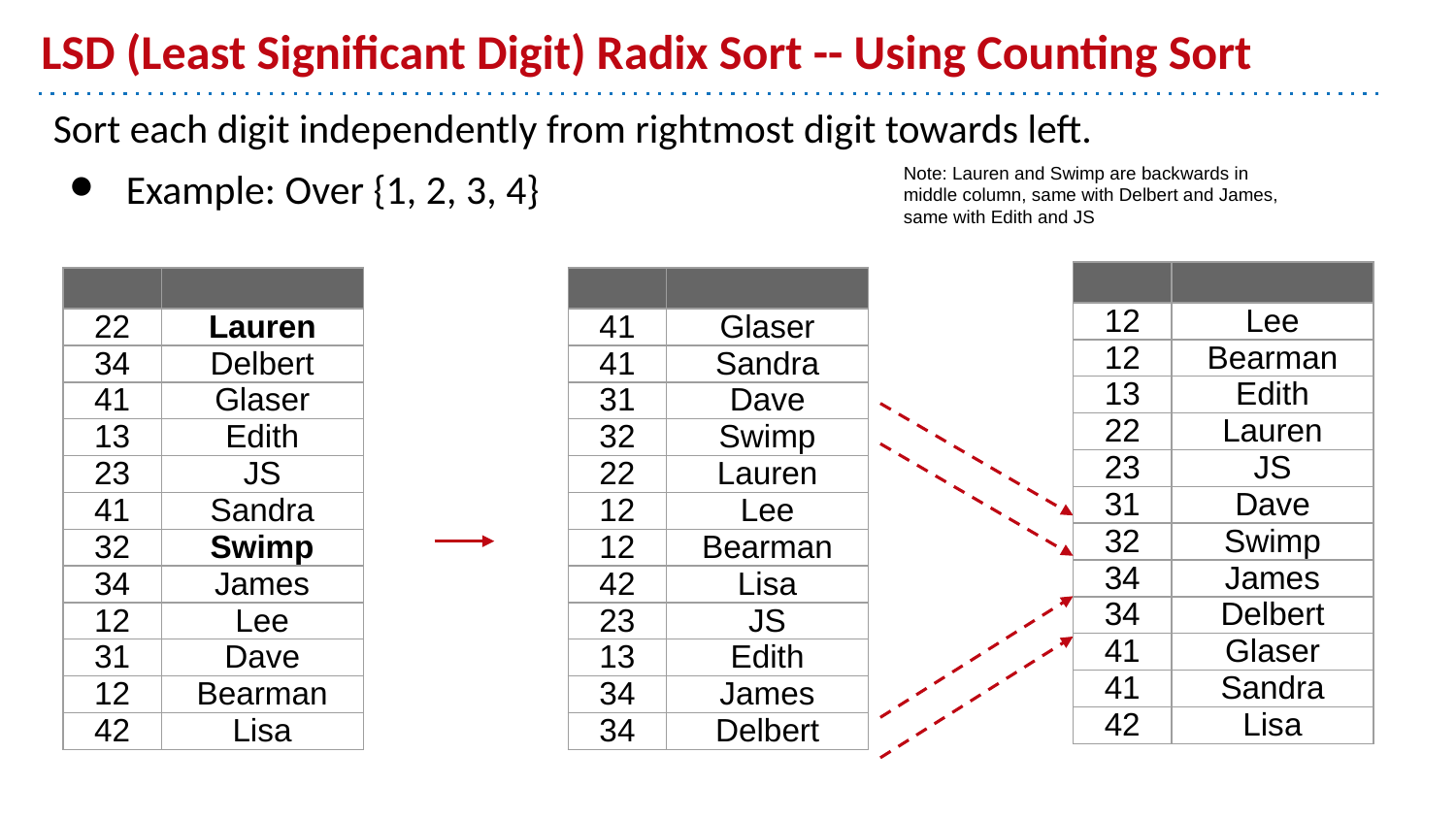

# LSD (Least Significant Digit) Radix Sort -- Using Counting Sort
Sort each digit independently from rightmost digit towards left.
Example: Over {1, 2, 3, 4}
Note: Lauren and Swimp are backwards in middle column, same with Delbert and James, same with Edith and JS
|  |  |
| --- | --- |
| 12 | Lee |
| 12 | Bearman |
| 13️ | Edith |
| 22 | Lauren |
| 23️ | JS |
| 3️1 | Dave |
| 3️2 | Swimp |
| 3️4️ | James |
| 3️4️ | Delbert |
| 4️1 | Glaser |
| 4️1 | Sandra |
| 4️2 | Lisa |
|  |  |
| --- | --- |
| 22 | Lauren |
| 3️4️ | Delbert |
| 4️1 | Glaser |
| 13️ | Edith |
| 23️ | JS |
| 4️1 | Sandra |
| 3️2 | Swimp |
| 3️4️ | James |
| 12 | Lee |
| 3️1 | Dave |
| 12 | Bearman |
| 4️2 | Lisa |
|  |  |
| --- | --- |
| 4️1 | Glaser |
| 4️1 | Sandra |
| 3️1 | Dave |
| 3️2 | Swimp |
| 22 | Lauren |
| 12 | Lee |
| 12 | Bearman |
| 4️2 | Lisa |
| 23️ | JS |
| 13️ | Edith |
| 3️4️ | James |
| 3️4️ | Delbert |